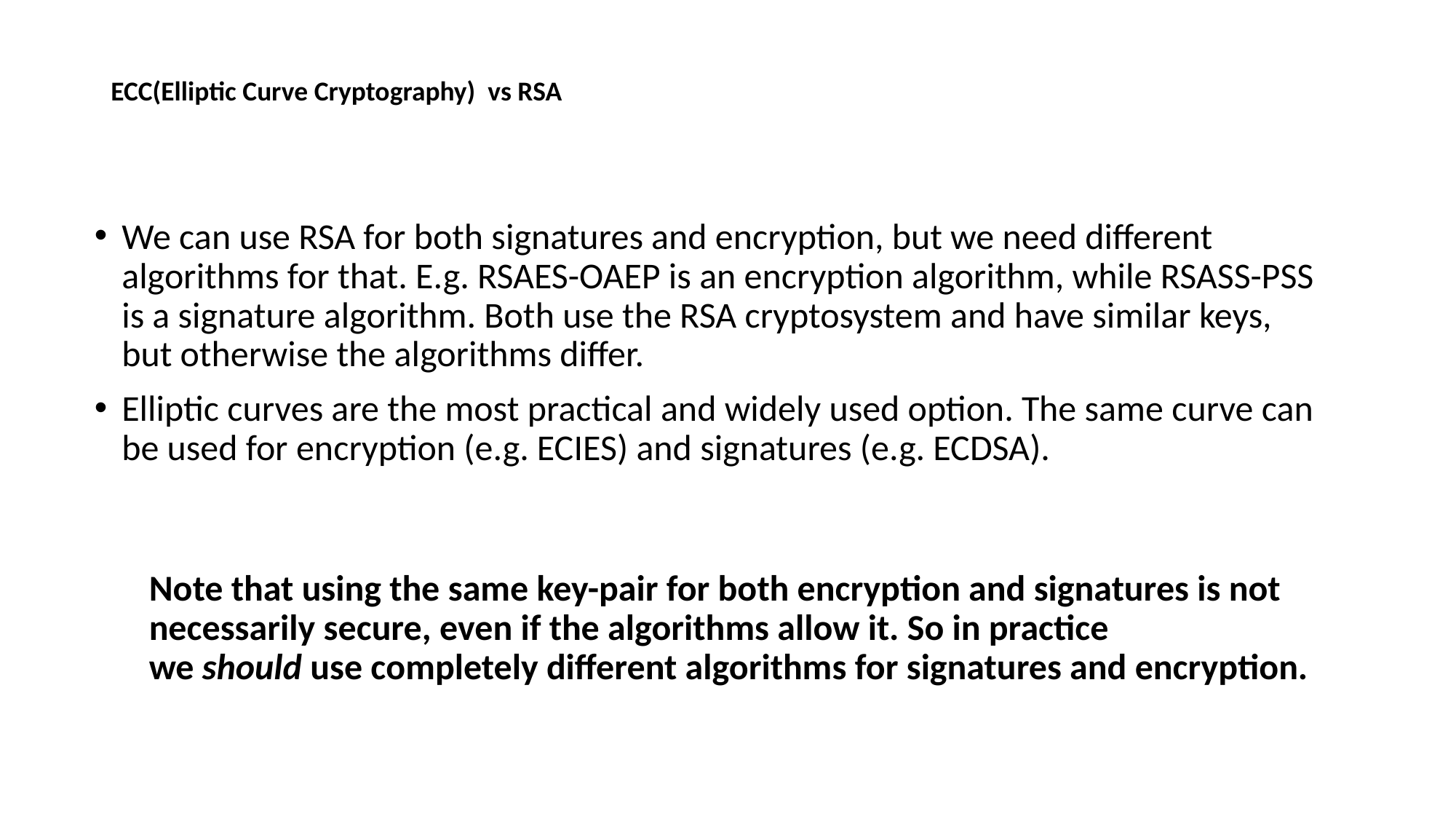

# ECC(Elliptic Curve Cryptography)  vs RSA

We can use RSA for both signatures and encryption, but we need different algorithms for that. E.g. RSAES-OAEP is an encryption algorithm, while RSASS-PSS is a signature algorithm. Both use the RSA cryptosystem and have similar keys, but otherwise the algorithms differ.
Elliptic curves are the most practical and widely used option. The same curve can be used for encryption (e.g. ECIES) and signatures (e.g. ECDSA).

Note that using the same key-pair for both encryption and signatures is not necessarily secure, even if the algorithms allow it. So in practice we should use completely different algorithms for signatures and encryption.